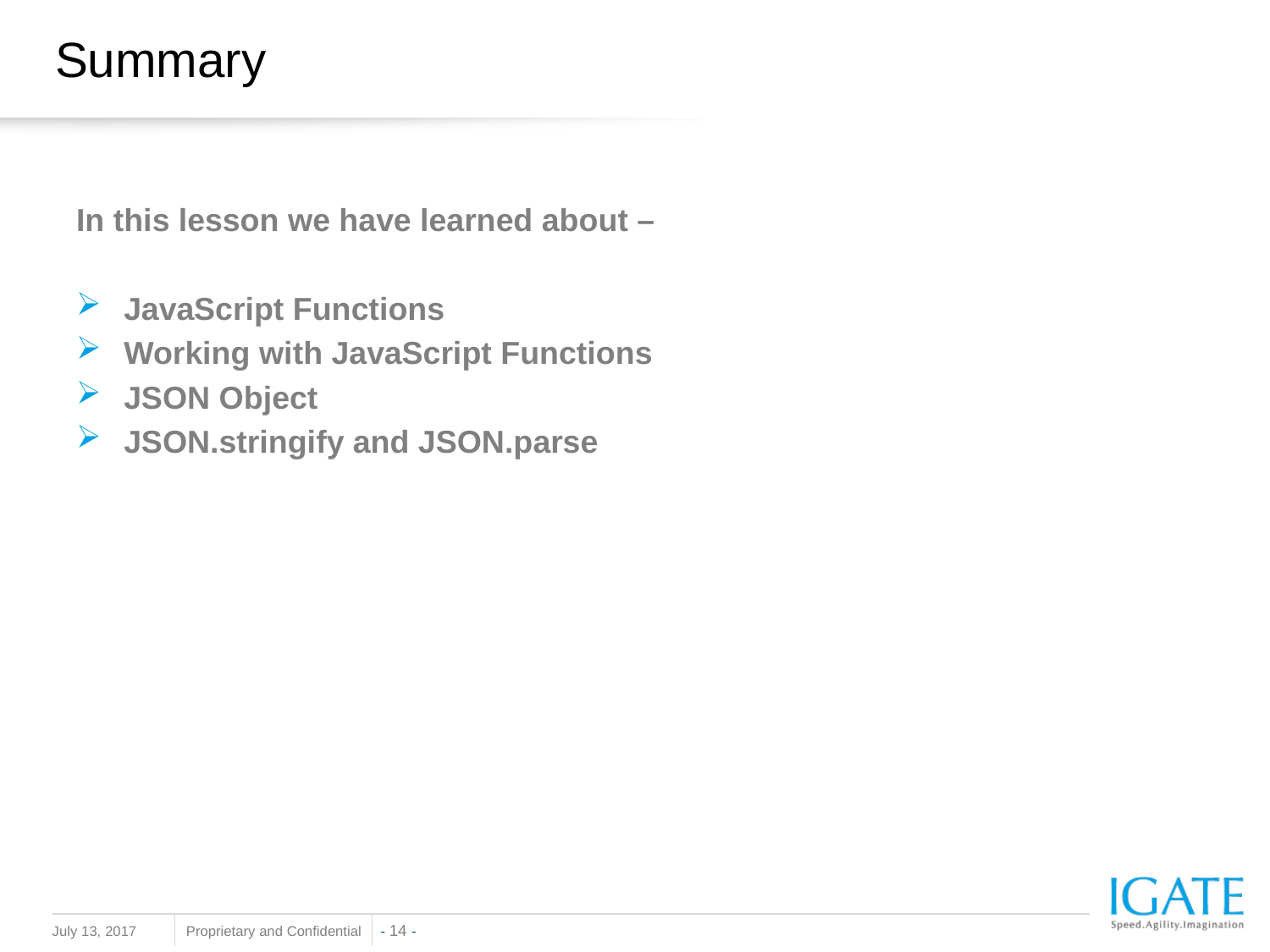

# Summary
In this lesson we have learned about –

JavaScript Functions
Working with JavaScript Functions
JSON Object
JSON.stringify and JSON.parse